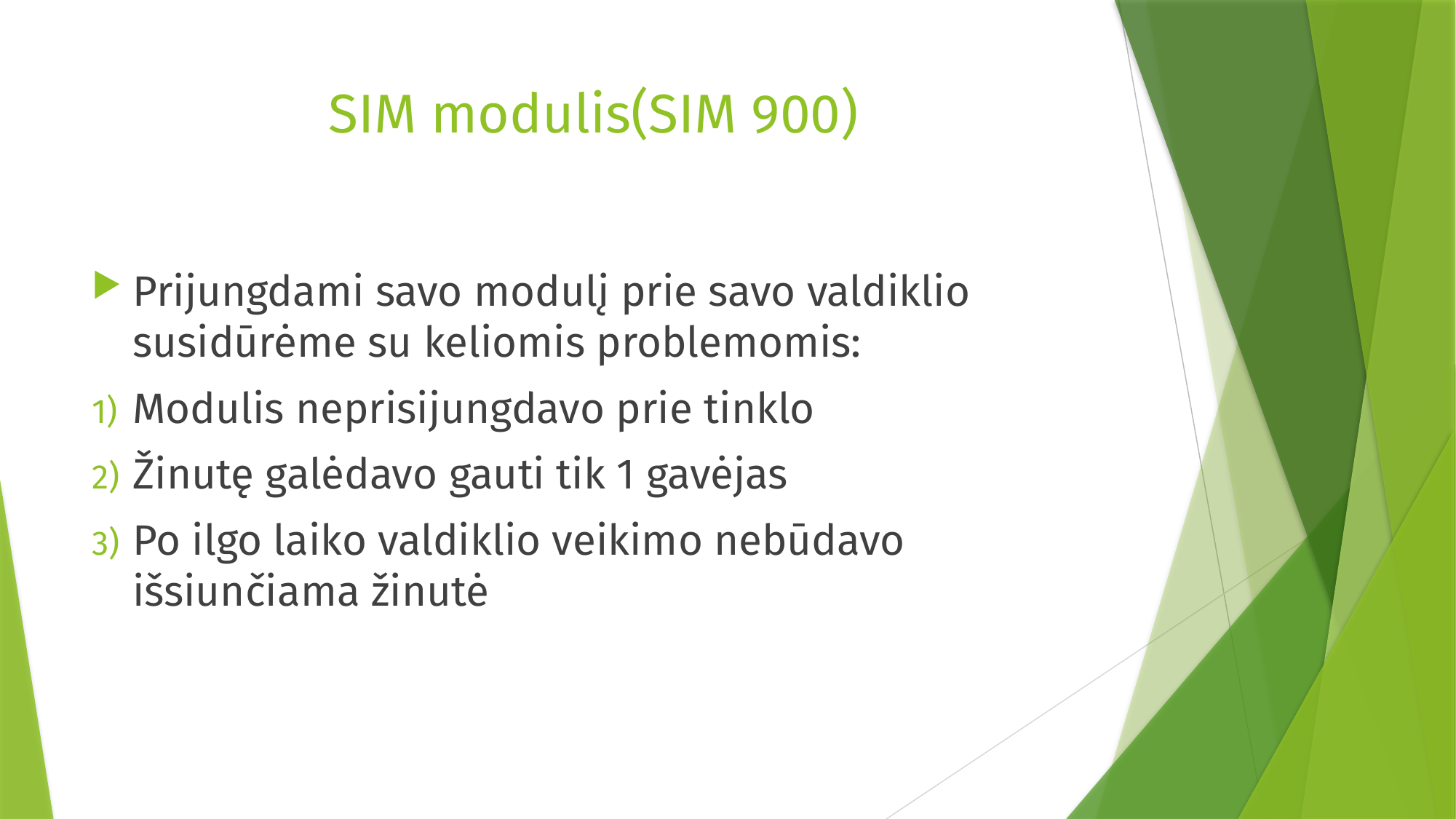

# SIM modulis(SIM 900)
Prijungdami savo modulį prie savo valdiklio susidūrėme su keliomis problemomis:
Modulis neprisijungdavo prie tinklo
Žinutę galėdavo gauti tik 1 gavėjas
Po ilgo laiko valdiklio veikimo nebūdavo išsiunčiama žinutė